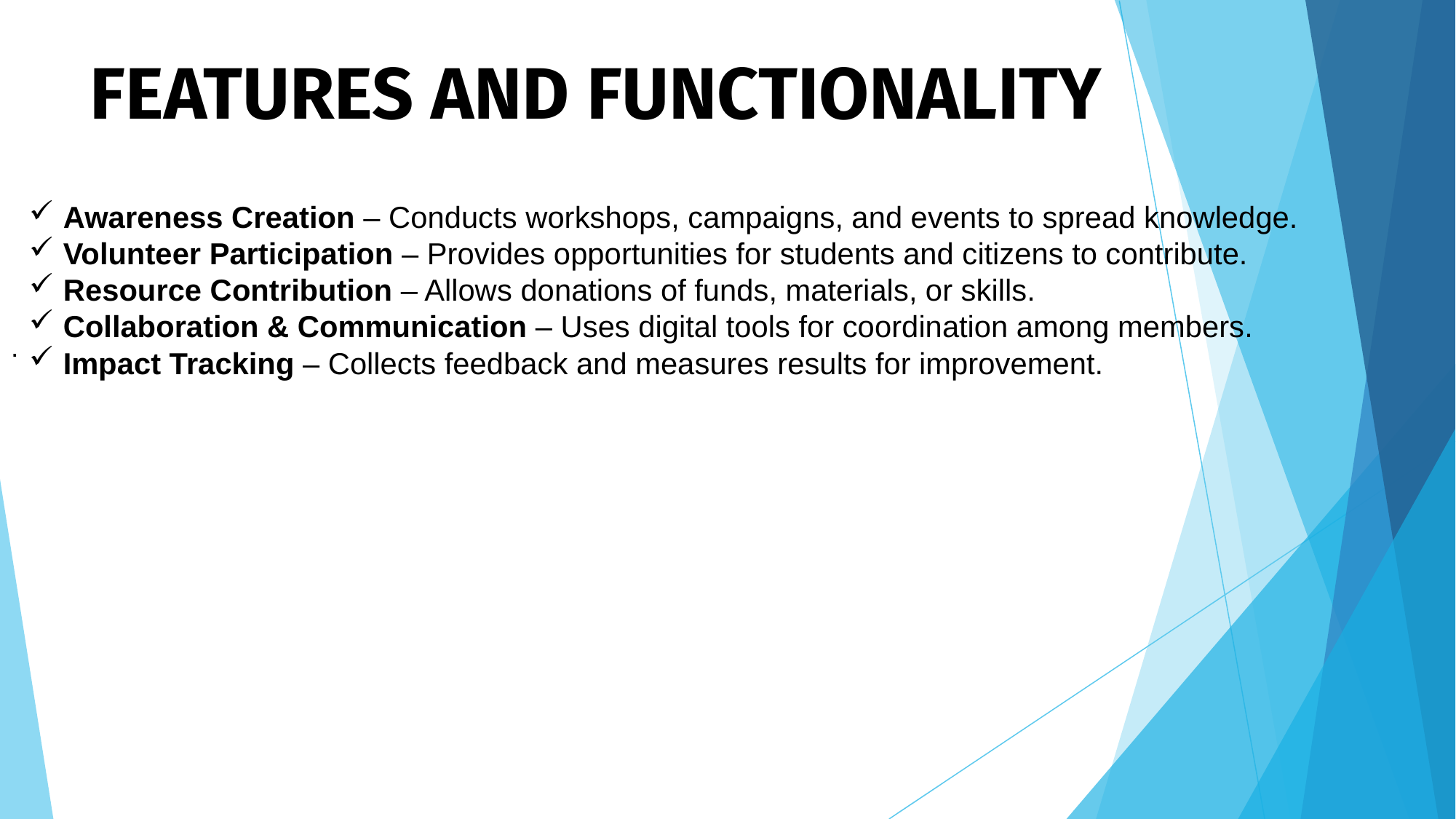

# FEATURES AND FUNCTIONALITY

Awareness Creation – Conducts workshops, campaigns, and events to spread knowledge.
Volunteer Participation – Provides opportunities for students and citizens to contribute.
Resource Contribution – Allows donations of funds, materials, or skills.
Collaboration & Communication – Uses digital tools for coordination among members.
Impact Tracking – Collects feedback and measures results for improvement.

.